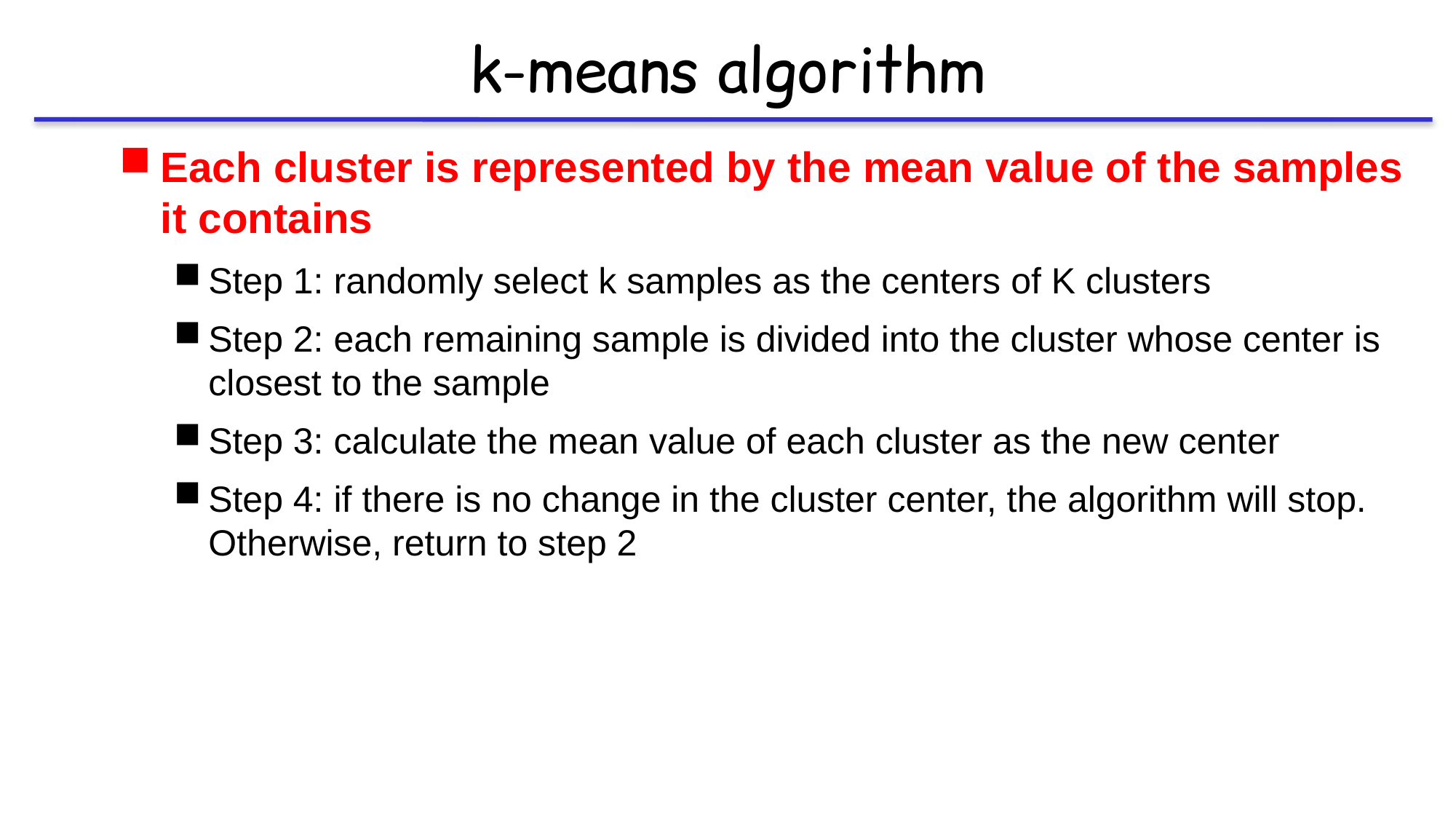

# k-means algorithm
Each cluster is represented by the mean value of the samples it contains
Step 1: randomly select k samples as the centers of K clusters
Step 2: each remaining sample is divided into the cluster whose center is closest to the sample
Step 3: calculate the mean value of each cluster as the new center
Step 4: if there is no change in the cluster center, the algorithm will stop. Otherwise, return to step 2